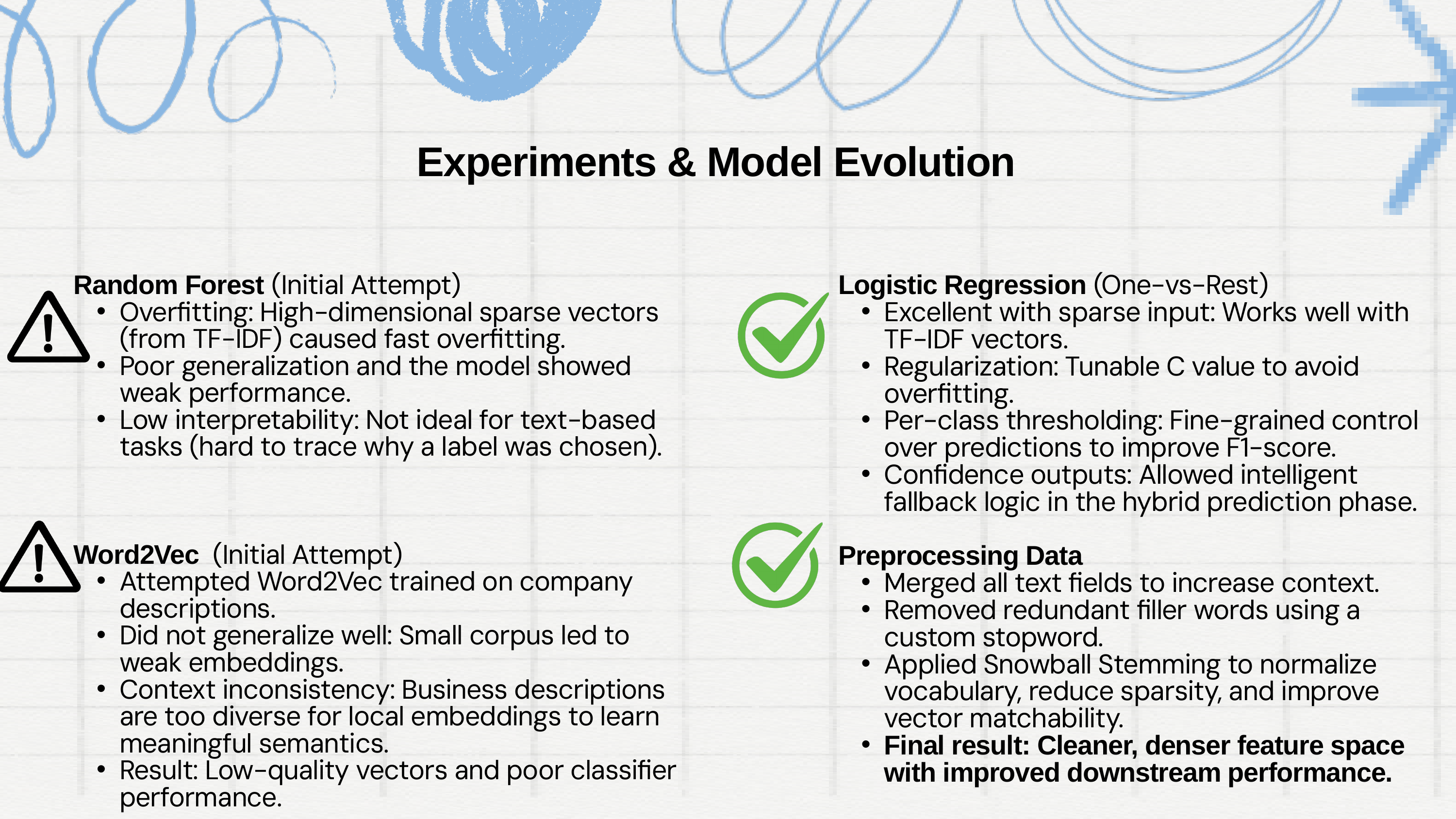

Experiments & Model Evolution
Random Forest (Initial Attempt)
Overfitting: High-dimensional sparse vectors (from TF-IDF) caused fast overfitting.
Poor generalization and the model showed weak performance.
Low interpretability: Not ideal for text-based tasks (hard to trace why a label was chosen).

Word2Vec  (Initial Attempt)
Attempted Word2Vec trained on company descriptions.
Did not generalize well: Small corpus led to weak embeddings.
Context inconsistency: Business descriptions are too diverse for local embeddings to learn meaningful semantics.
Result: Low-quality vectors and poor classifier performance.

Logistic Regression (One-vs-Rest)
Excellent with sparse input: Works well with TF-IDF vectors.
Regularization: Tunable C value to avoid overfitting.
Per-class thresholding: Fine-grained control over predictions to improve F1-score.
Confidence outputs: Allowed intelligent fallback logic in the hybrid prediction phase.

Preprocessing Data
Merged all text fields to increase context.
Removed redundant filler words using a custom stopword.
Applied Snowball Stemming to normalize vocabulary, reduce sparsity, and improve vector matchability.
Final result: Cleaner, denser feature space with improved downstream performance.